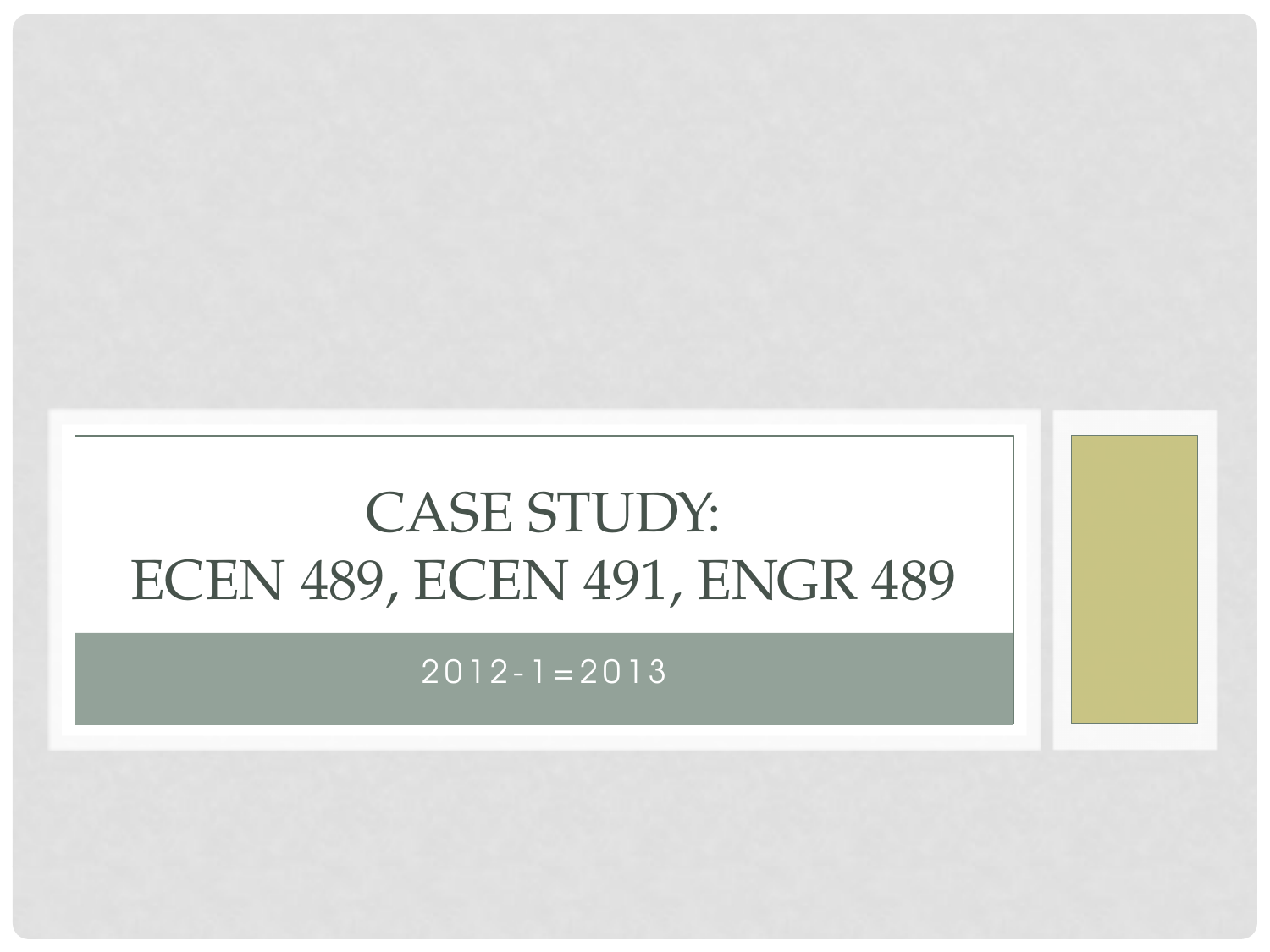

# Case Study: ECEN 489, ECEN 491, ENGR 489
2012-1=2013